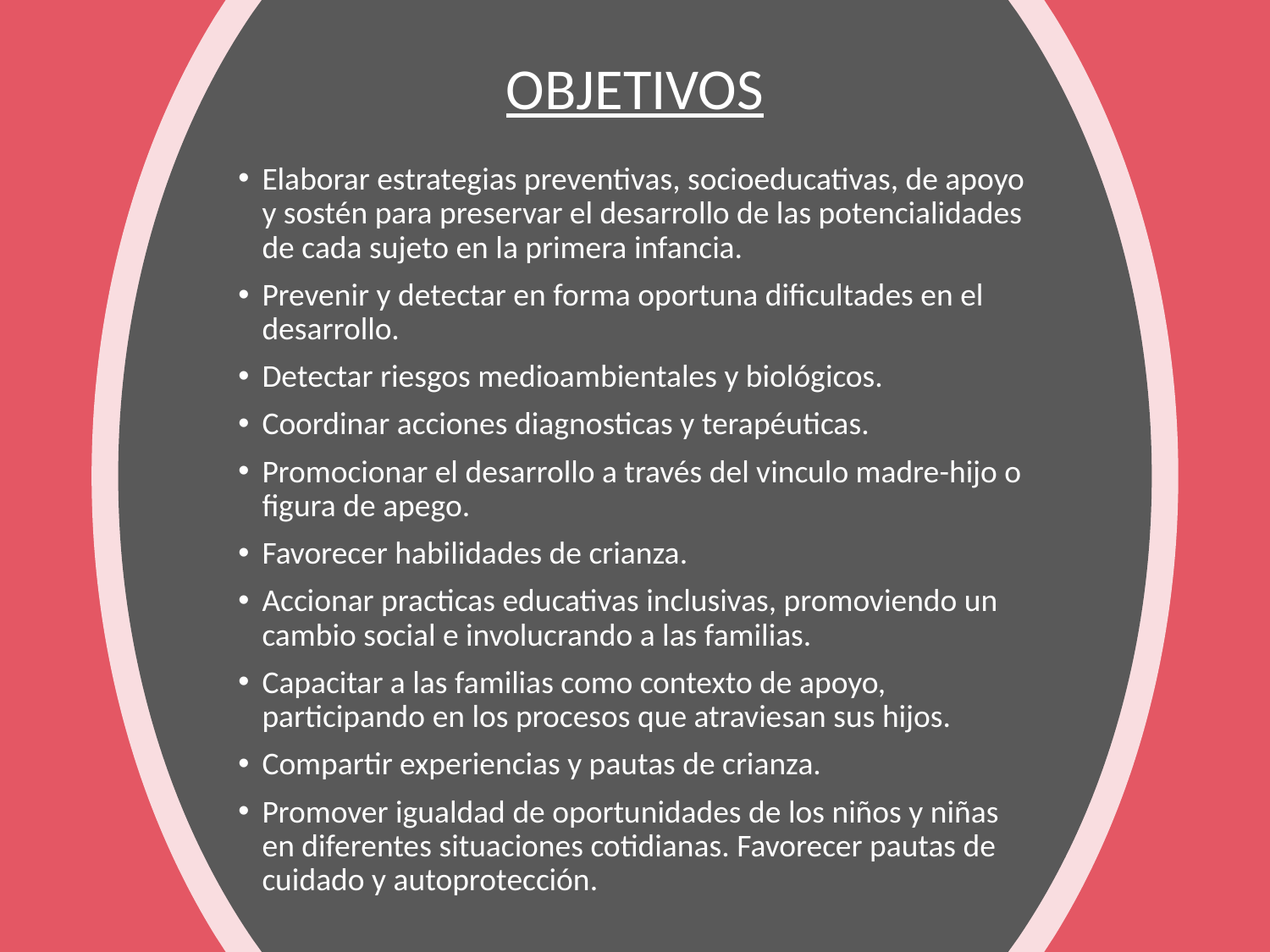

# OBJETIVOS
Elaborar estrategias preventivas, socioeducativas, de apoyo y sostén para preservar el desarrollo de las potencialidades de cada sujeto en la primera infancia.
Prevenir y detectar en forma oportuna dificultades en el desarrollo.
Detectar riesgos medioambientales y biológicos.
Coordinar acciones diagnosticas y terapéuticas.
Promocionar el desarrollo a través del vinculo madre-hijo o figura de apego.
Favorecer habilidades de crianza.
Accionar practicas educativas inclusivas, promoviendo un cambio social e involucrando a las familias.
Capacitar a las familias como contexto de apoyo, participando en los procesos que atraviesan sus hijos.
Compartir experiencias y pautas de crianza.
Promover igualdad de oportunidades de los niños y niñas en diferentes situaciones cotidianas. Favorecer pautas de cuidado y autoprotección.